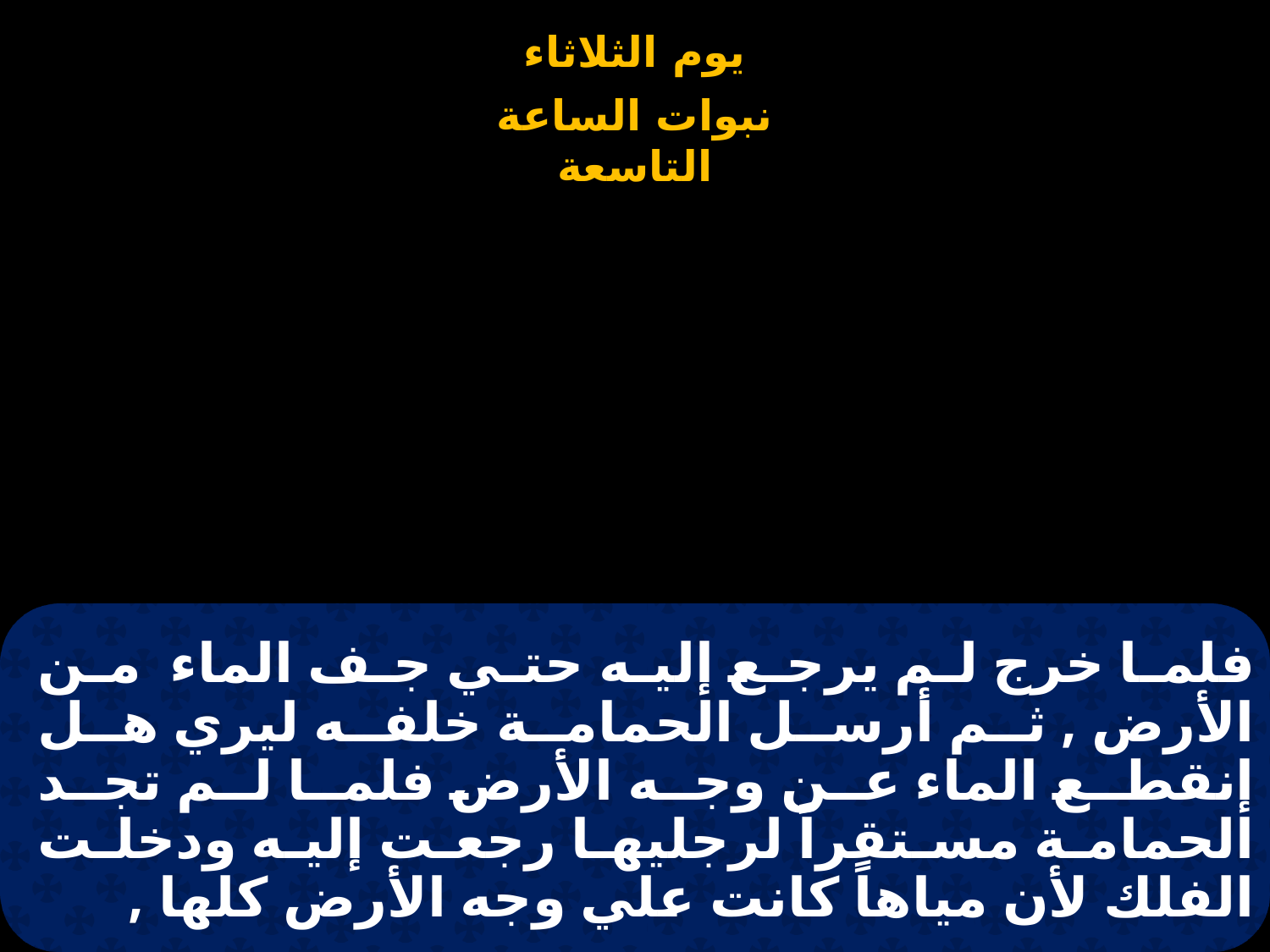

# فلما خرج لم يرجع إليه حتي جف الماء  من الأرض , ثم أرسل الحمامة خلفه ليري هل إنقطع الماء عن وجه الأرض فلما لم تجد الحمامة مستقراً لرجليها رجعت إليه ودخلت الفلك لأن مياهاً كانت علي وجه الأرض كلها ,